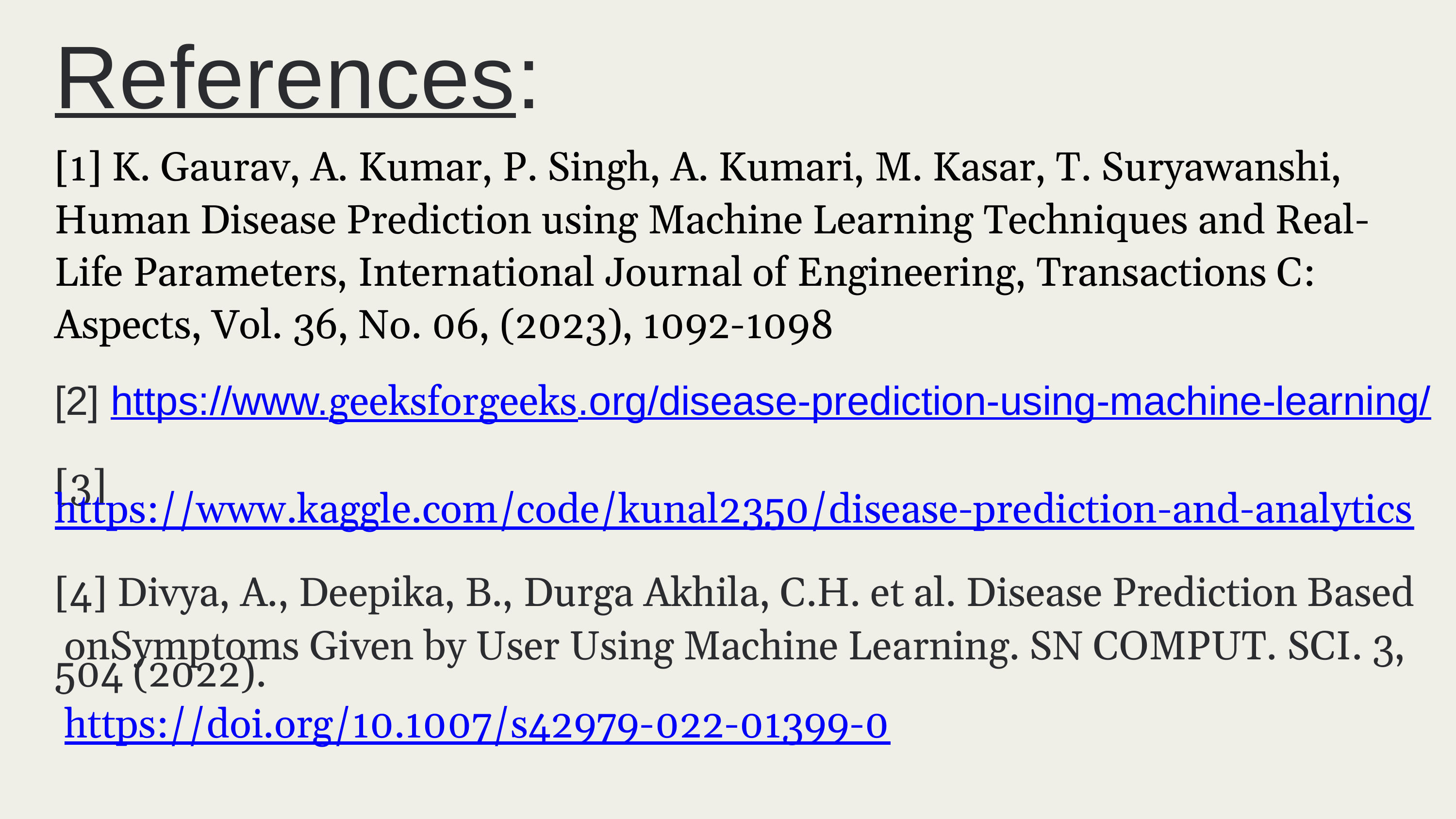

References:
[1] K. Gaurav, A. Kumar, P. Singh, A. Kumari, M. Kasar, T. Suryawanshi, Human Disease Prediction using Machine Learning Techniques and Real-Life Parameters, International Journal of Engineering, Transactions C: Aspects, Vol. 36, No. 06, (2023), 1092-1098

[2] https://www.geeksforgeeks.org/disease-prediction-using-machine-learning/

[3] https://www.kaggle.com/code/kunal2350/disease-prediction-and-analytics

[4] Divya, A., Deepika, B., Durga Akhila, C.H. et al. Disease Prediction Based

 onSymptoms Given by User Using Machine Learning. SN COMPUT. SCI. 3, 504 (2022).

 https://doi.org/10.1007/s42979-022-01399-0